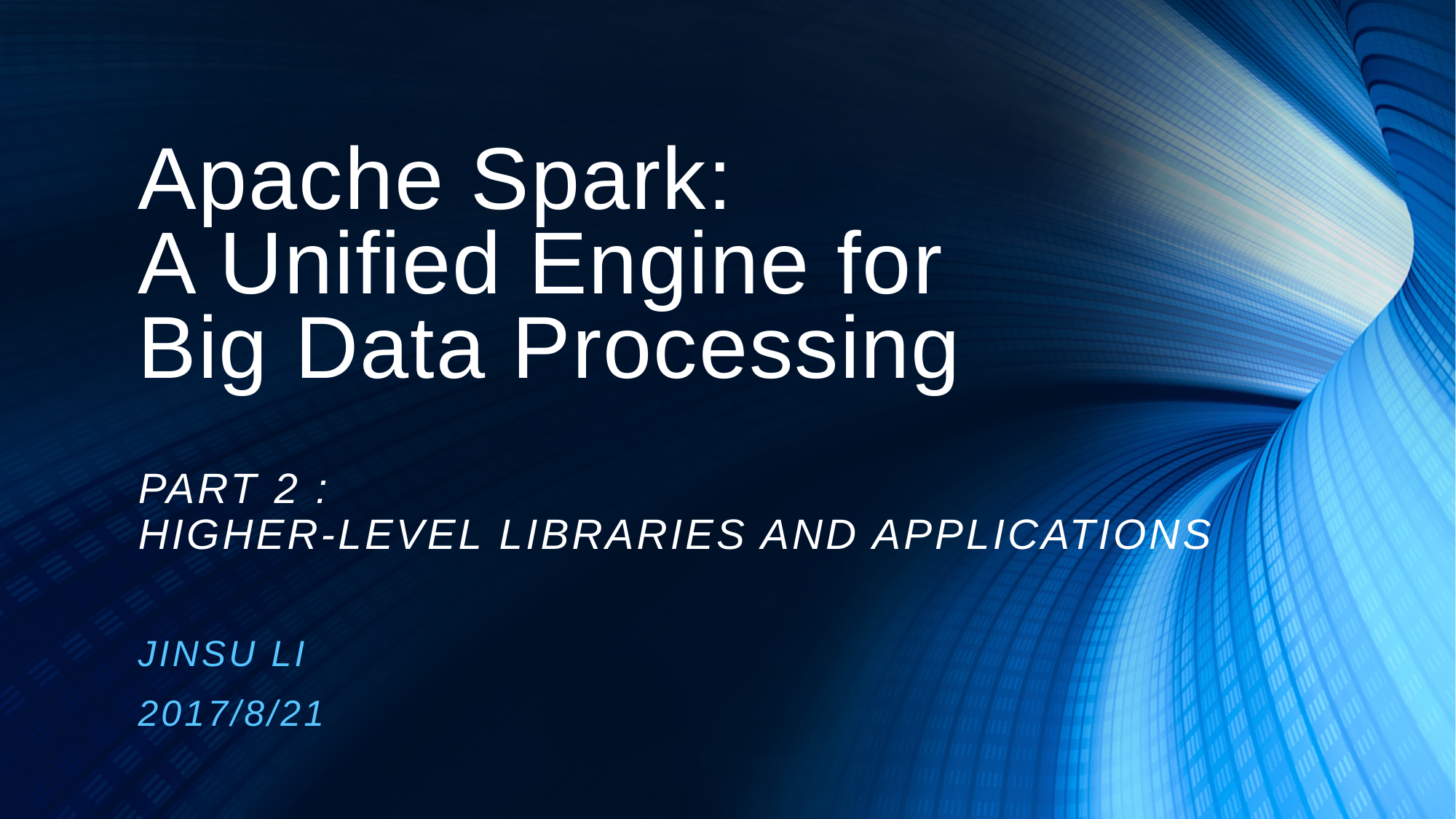

# Apache Spark: A Unified Engine for Big Data Processing
Part 2 :
Higher-level Libraries and Applications
Jinsu Li
2017/8/21